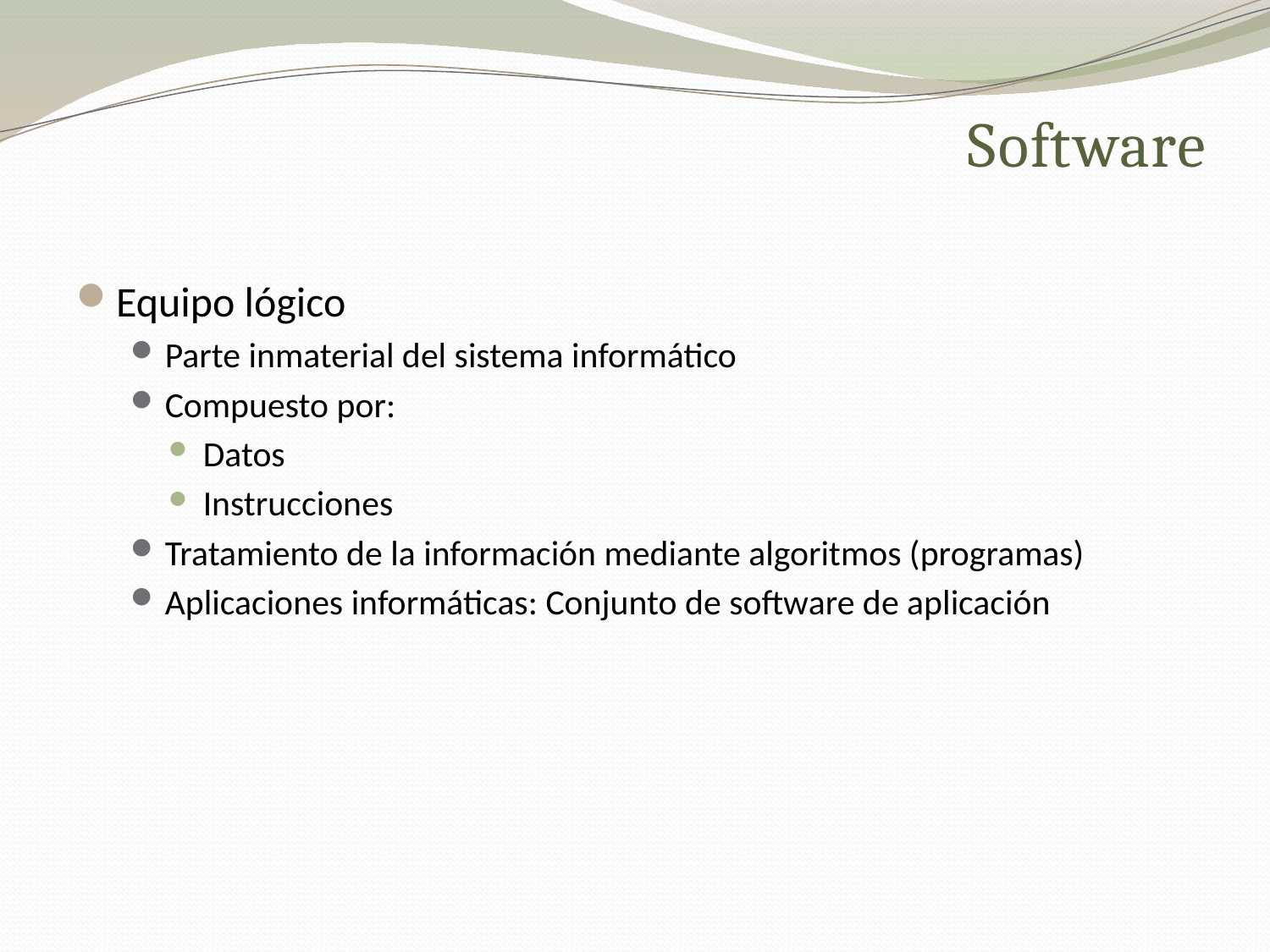

# Software
Equipo lógico
Parte inmaterial del sistema informático
Compuesto por:
Datos
Instrucciones
Tratamiento de la información mediante algoritmos (programas)
Aplicaciones informáticas: Conjunto de software de aplicación